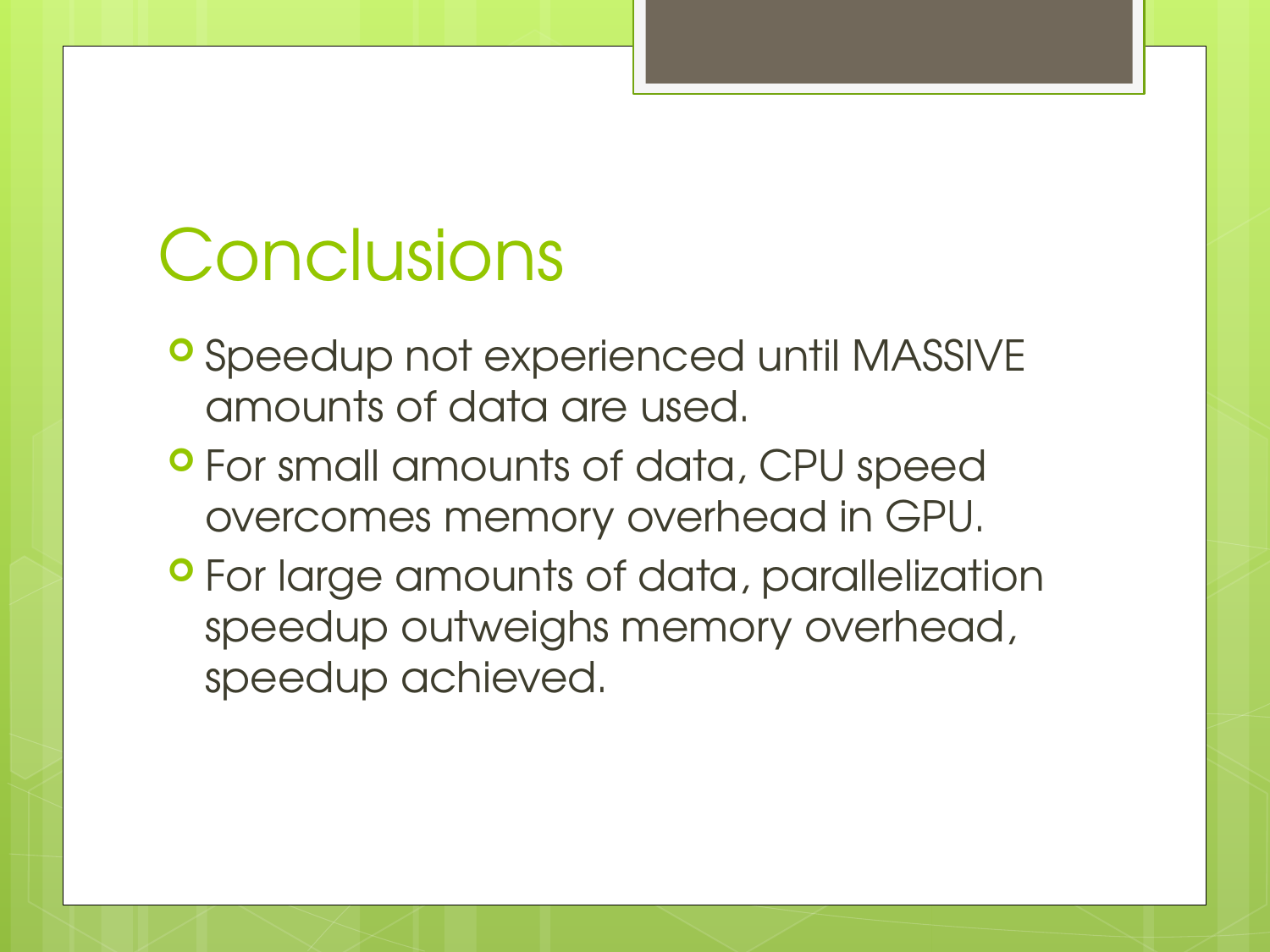

# Conclusions
Speedup not experienced until MASSIVE amounts of data are used.
For small amounts of data, CPU speed overcomes memory overhead in GPU.
For large amounts of data, parallelization speedup outweighs memory overhead, speedup achieved.